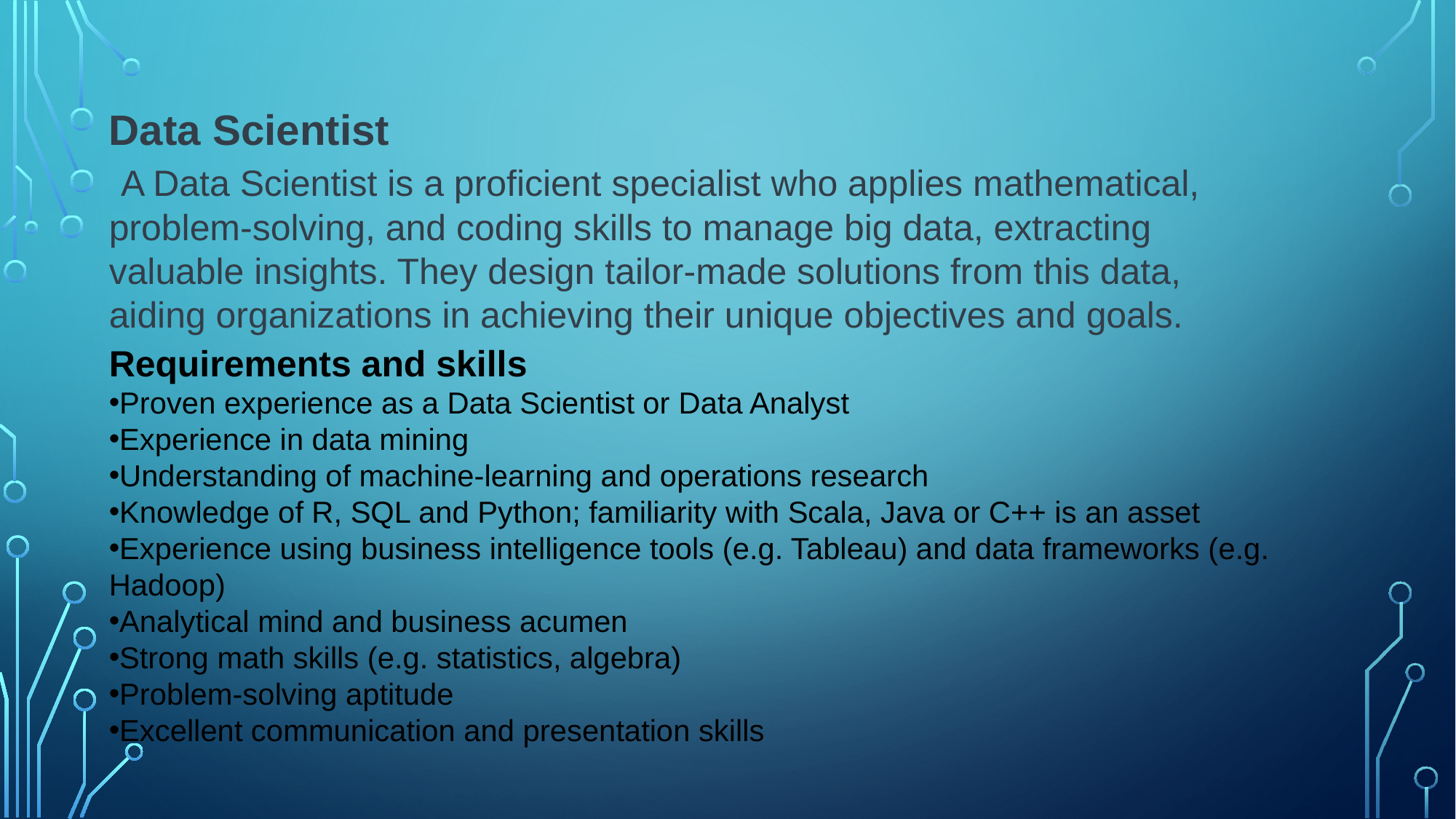

Data Scientist
 A Data Scientist is a proficient specialist who applies mathematical, problem-solving, and coding skills to manage big data, extracting valuable insights. They design tailor-made solutions from this data, aiding organizations in achieving their unique objectives and goals.
Requirements and skills
Proven experience as a Data Scientist or Data Analyst
Experience in data mining
Understanding of machine-learning and operations research
Knowledge of R, SQL and Python; familiarity with Scala, Java or C++ is an asset
Experience using business intelligence tools (e.g. Tableau) and data frameworks (e.g. Hadoop)
Analytical mind and business acumen
Strong math skills (e.g. statistics, algebra)
Problem-solving aptitude
Excellent communication and presentation skills